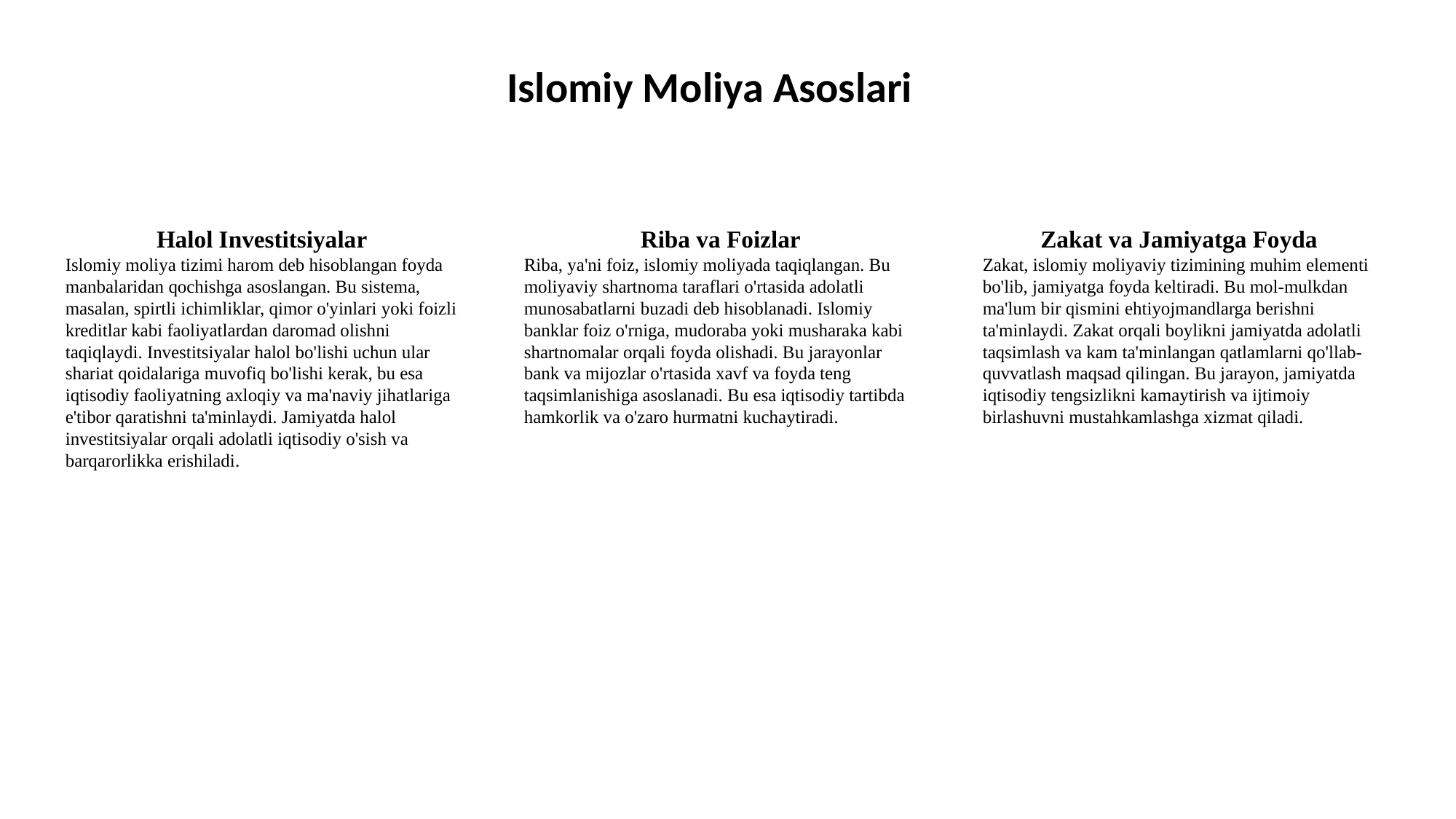

Islomiy Moliya Asoslari
Halol Investitsiyalar
Islomiy moliya tizimi harom deb hisoblangan foyda manbalaridan qochishga asoslangan. Bu sistema, masalan, spirtli ichimliklar, qimor o'yinlari yoki foizli kreditlar kabi faoliyatlardan daromad olishni taqiqlaydi. Investitsiyalar halol bo'lishi uchun ular shariat qoidalariga muvofiq bo'lishi kerak, bu esa iqtisodiy faoliyatning axloqiy va ma'naviy jihatlariga e'tibor qaratishni ta'minlaydi. Jamiyatda halol investitsiyalar orqali adolatli iqtisodiy o'sish va barqarorlikka erishiladi.
Riba va Foizlar
Riba, ya'ni foiz, islomiy moliyada taqiqlangan. Bu moliyaviy shartnoma taraflari o'rtasida adolatli munosabatlarni buzadi deb hisoblanadi. Islomiy banklar foiz o'rniga, mudoraba yoki musharaka kabi shartnomalar orqali foyda olishadi. Bu jarayonlar bank va mijozlar o'rtasida xavf va foyda teng taqsimlanishiga asoslanadi. Bu esa iqtisodiy tartibda hamkorlik va o'zaro hurmatni kuchaytiradi.
Zakat va Jamiyatga Foyda
Zakat, islomiy moliyaviy tizimining muhim elementi bo'lib, jamiyatga foyda keltiradi. Bu mol-mulkdan ma'lum bir qismini ehtiyojmandlarga berishni ta'minlaydi. Zakat orqali boylikni jamiyatda adolatli taqsimlash va kam ta'minlangan qatlamlarni qo'llab-quvvatlash maqsad qilingan. Bu jarayon, jamiyatda iqtisodiy tengsizlikni kamaytirish va ijtimoiy birlashuvni mustahkamlashga xizmat qiladi.